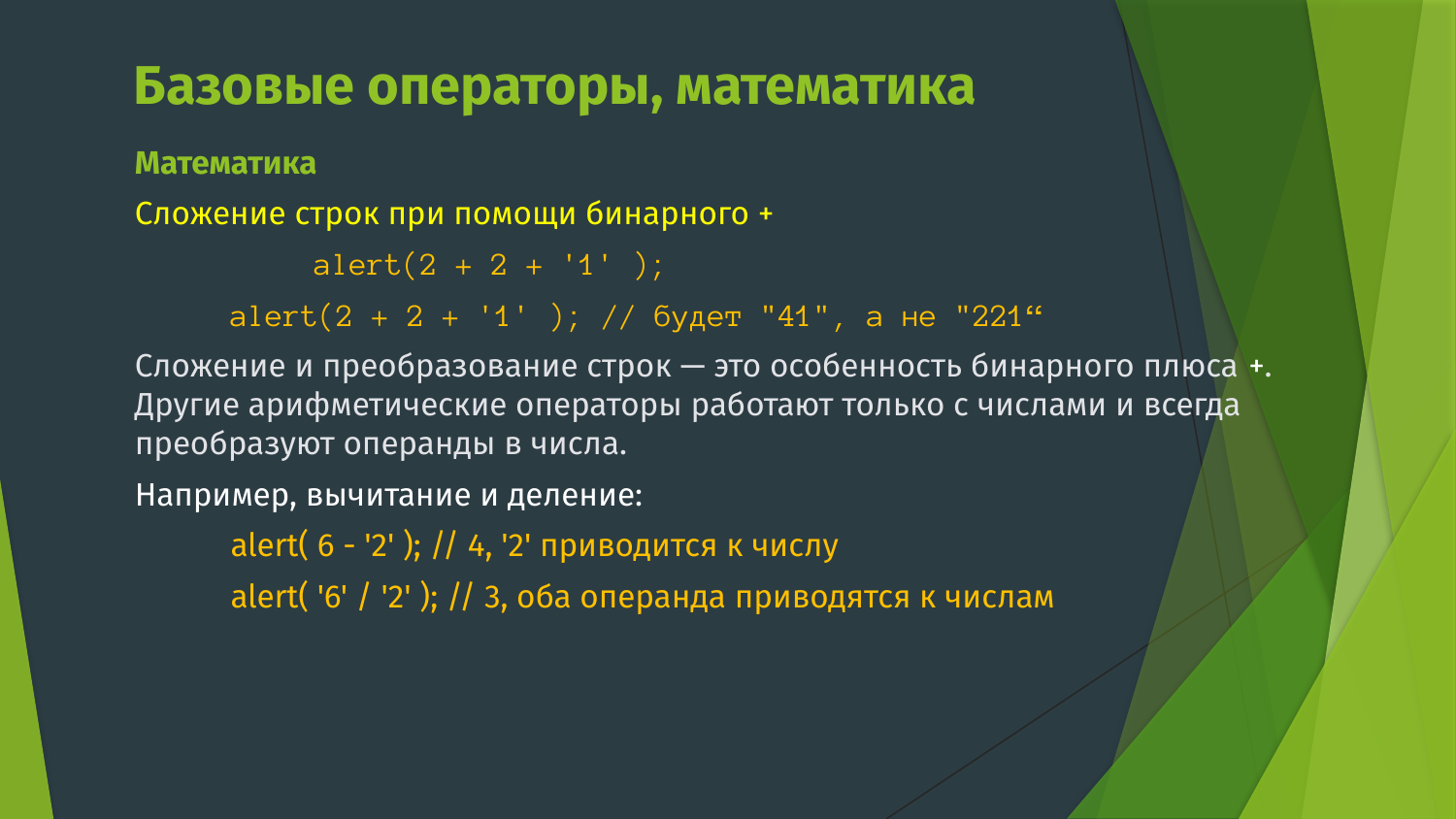

# Базовые операторы, математика
Математика
Сложение строк при помощи бинарного +
	    alert(2 + 2 + '1' );
alert(2 + 2 + '1' ); // будет "41", а не "221“
Сложение и преобразование строк — это особенность бинарного плюса +. Другие арифметические операторы работают только с числами и всегда преобразуют операнды в числа.
Например, вычитание и деление:
alert( 6 - '2' ); // 4, '2' приводится к числу
alert( '6' / '2' ); // 3, оба операнда приводятся к числам